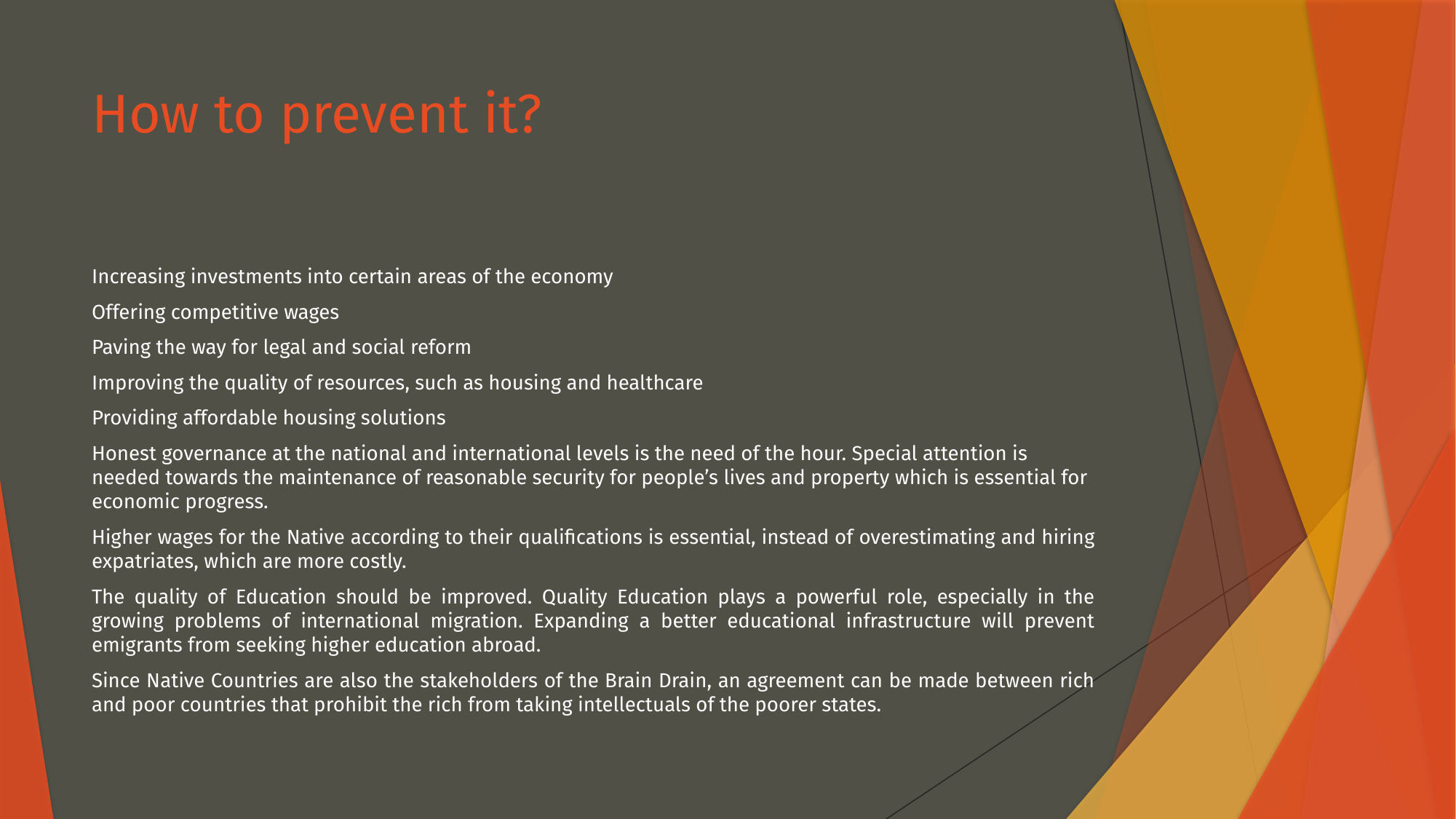

# How to prevent it?
Increasing investments into certain areas of the economy
Offering competitive wages
Paving the way for legal and social reform
Improving the quality of resources, such as housing and healthcare
Providing affordable housing solutions
Honest governance at the national and international levels is the need of the hour. Special attention is needed towards the maintenance of reasonable security for people’s lives and property which is essential for economic progress.
Higher wages for the Native according to their qualifications is essential, instead of overestimating and hiring expatriates, which are more costly.
The quality of Education should be improved. Quality Education plays a powerful role, especially in the growing problems of international migration. Expanding a better educational infrastructure will prevent emigrants from seeking higher education abroad.
Since Native Countries are also the stakeholders of the Brain Drain, an agreement can be made between rich and poor countries that prohibit the rich from taking intellectuals of the poorer states.